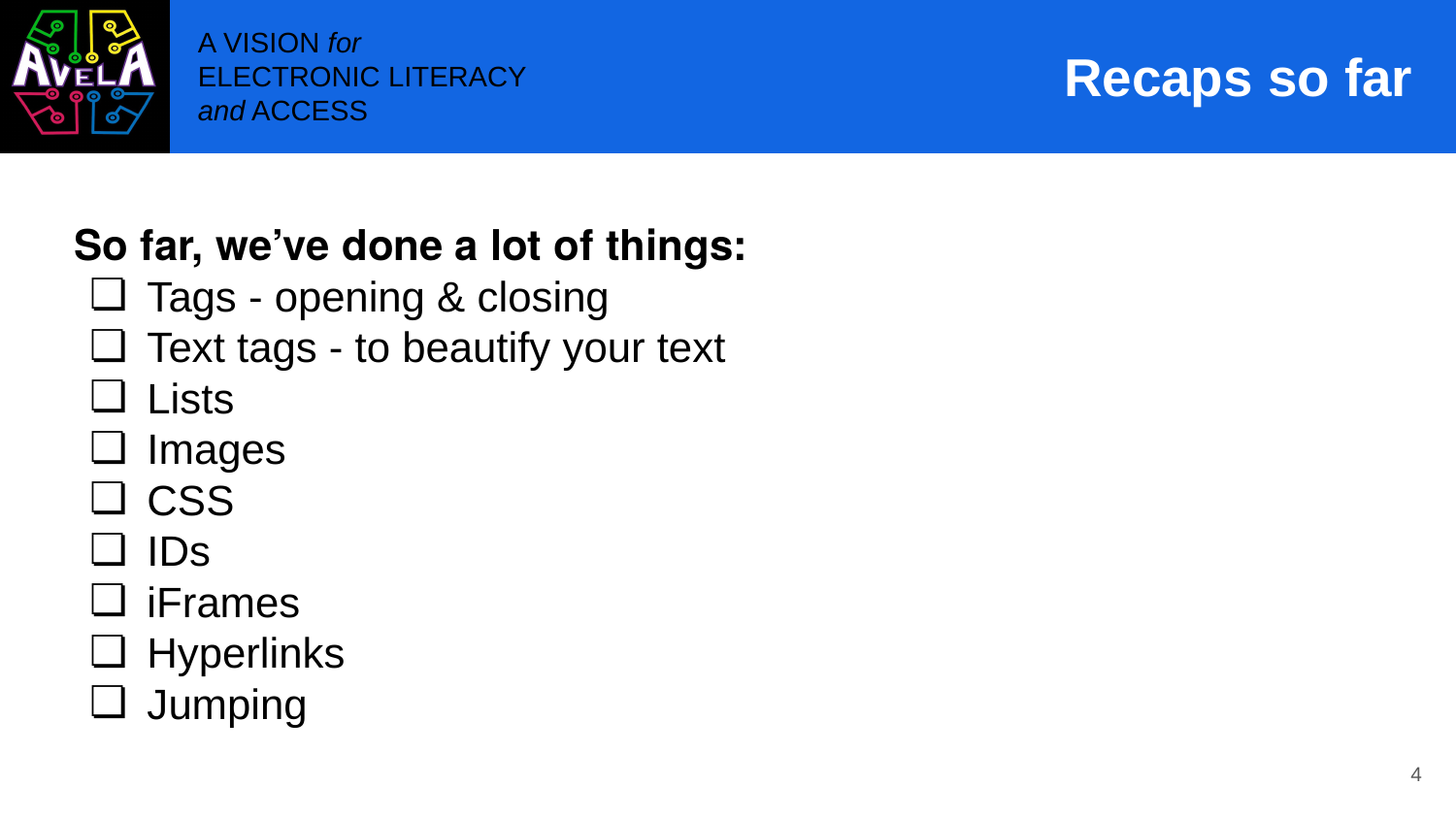

# Recaps so far
So far, we’ve done a lot of things:
Tags - opening & closing
Text tags - to beautify your text
Lists
Images
CSS
IDs
iFrames
Hyperlinks
Jumping

4